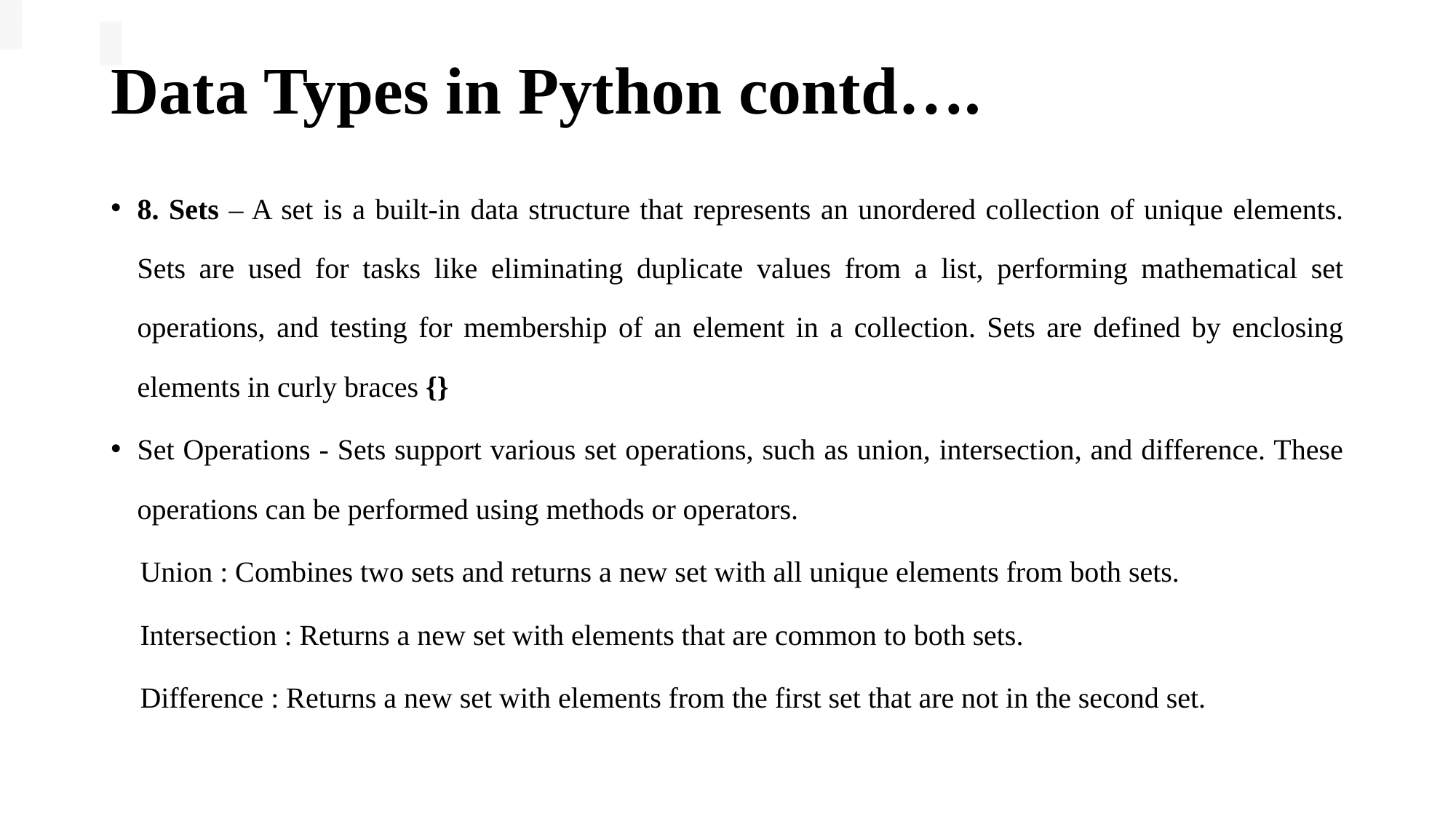

# Data Types in Python contd….
8. Sets – A set is a built-in data structure that represents an unordered collection of unique elements. Sets are used for tasks like eliminating duplicate values from a list, performing mathematical set operations, and testing for membership of an element in a collection. Sets are defined by enclosing elements in curly braces {}
Set Operations - Sets support various set operations, such as union, intersection, and difference. These operations can be performed using methods or operators.
    Union : Combines two sets and returns a new set with all unique elements from both sets.
    Intersection : Returns a new set with elements that are common to both sets.
    Difference : Returns a new set with elements from the first set that are not in the second set.